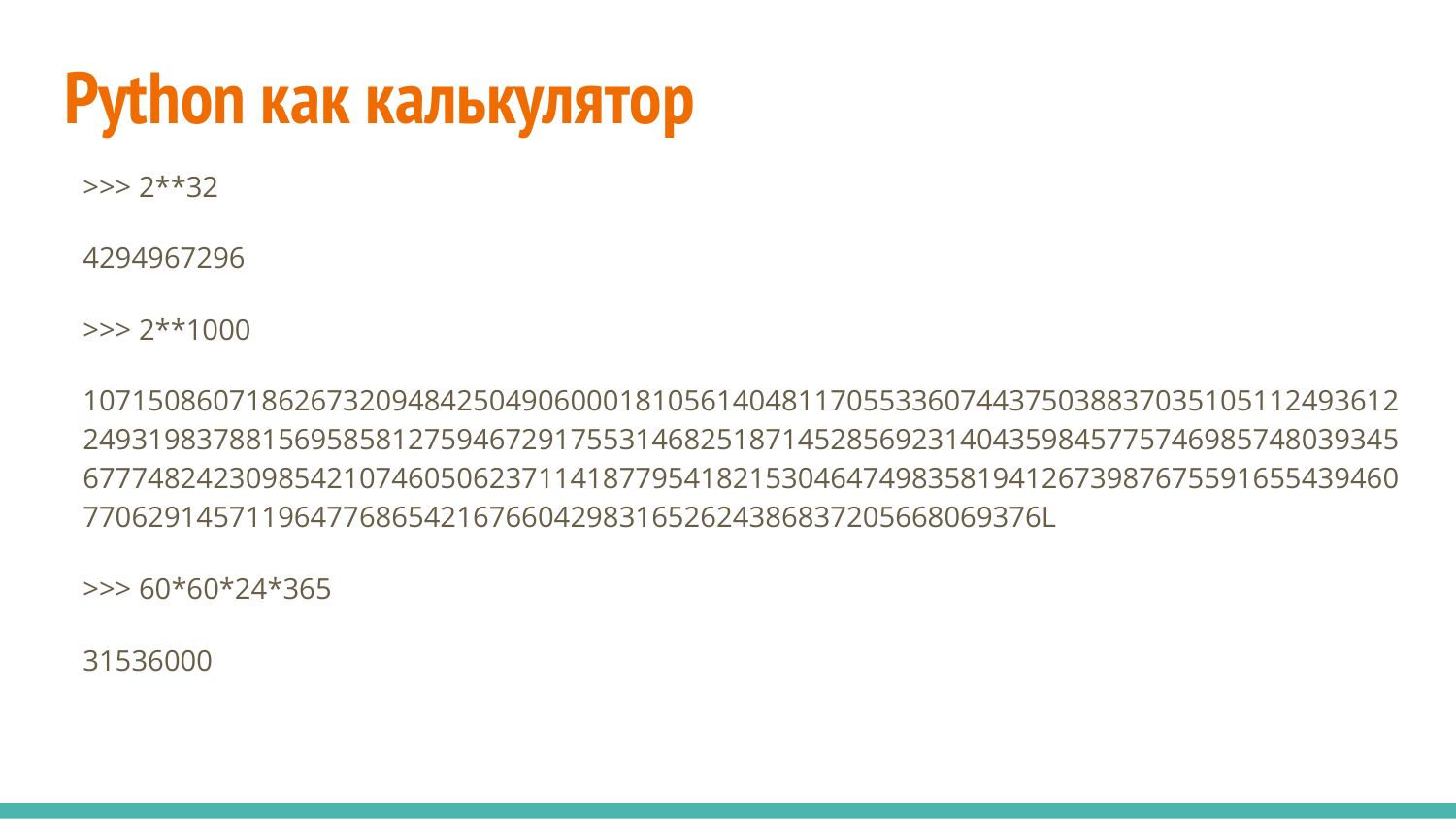

# Python как калькулятор
>>> 2**32
4294967296
>>> 2**1000
10715086071862673209484250490600018105614048117055336074437503883703510511249361224931983788156958581275946729175531468251871452856923140435984577574698574803934567774824230985421074605062371141877954182153046474983581941267398767559165543946077062914571196477686542167660429831652624386837205668069376L
>>> 60*60*24*365
31536000